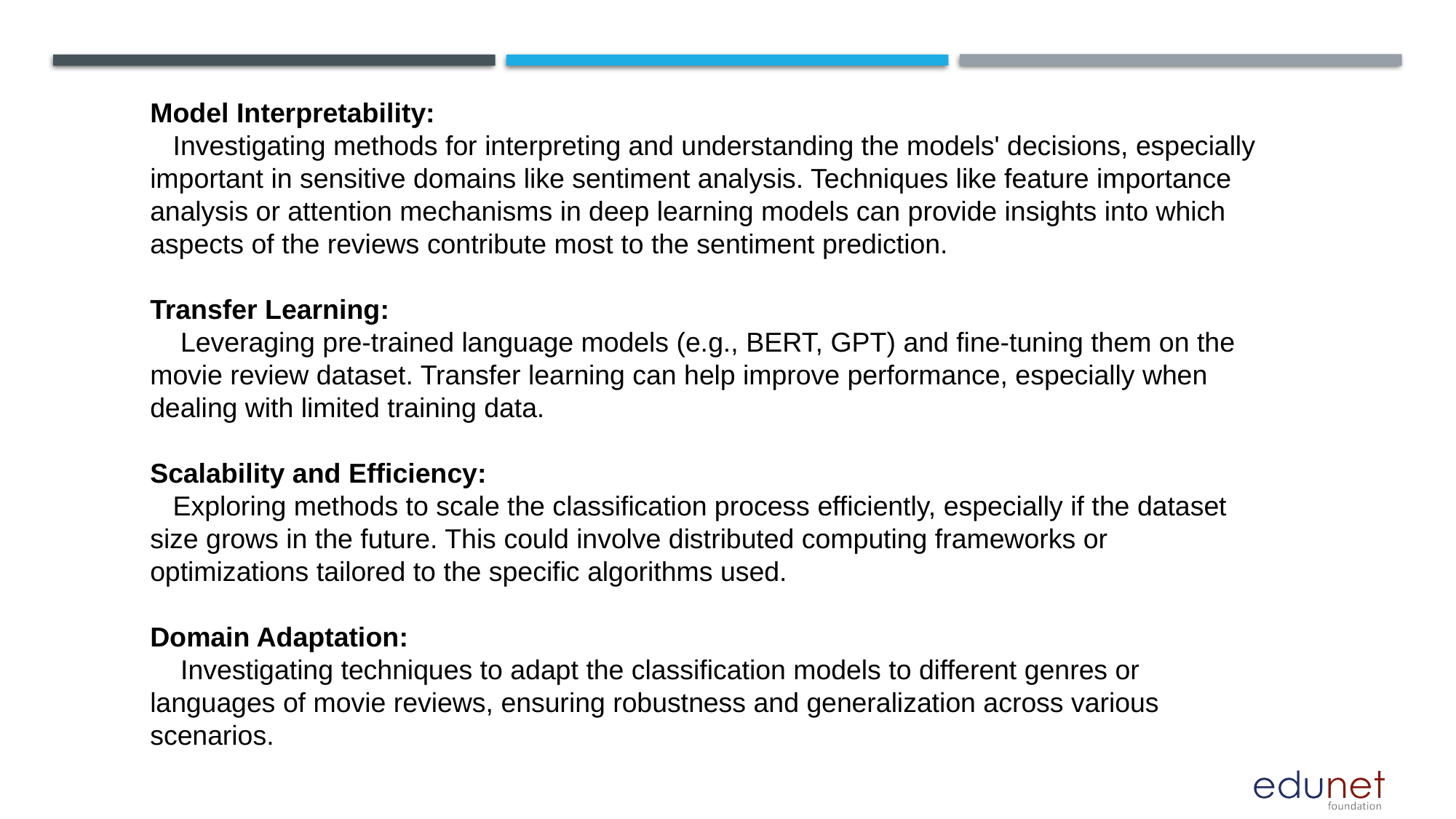

Model Interpretability:
   Investigating methods for interpreting and understanding the models' decisions, especially important in sensitive domains like sentiment analysis. Techniques like feature importance analysis or attention mechanisms in deep learning models can provide insights into which aspects of the reviews contribute most to the sentiment prediction.

Transfer Learning:
    Leveraging pre-trained language models (e.g., BERT, GPT) and fine-tuning them on the movie review dataset. Transfer learning can help improve performance, especially when dealing with limited training data.

Scalability and Efficiency:
   Exploring methods to scale the classification process efficiently, especially if the dataset size grows in the future. This could involve distributed computing frameworks or optimizations tailored to the specific algorithms used.

Domain Adaptation:
    Investigating techniques to adapt the classification models to different genres or languages of movie reviews, ensuring robustness and generalization across various scenarios.